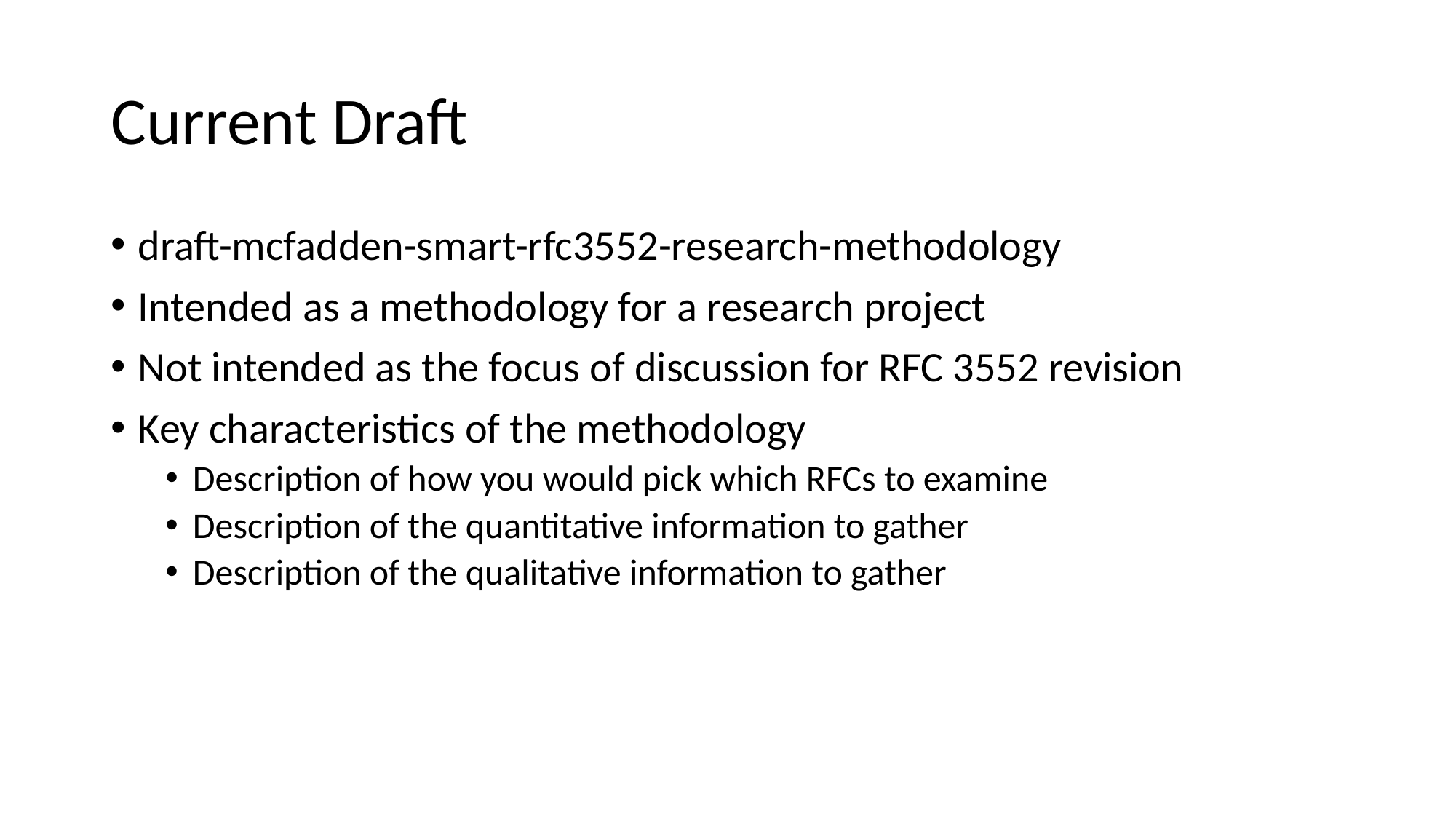

# Current Draft
draft-mcfadden-smart-rfc3552-research-methodology
Intended as a methodology for a research project
Not intended as the focus of discussion for RFC 3552 revision
Key characteristics of the methodology
Description of how you would pick which RFCs to examine
Description of the quantitative information to gather
Description of the qualitative information to gather